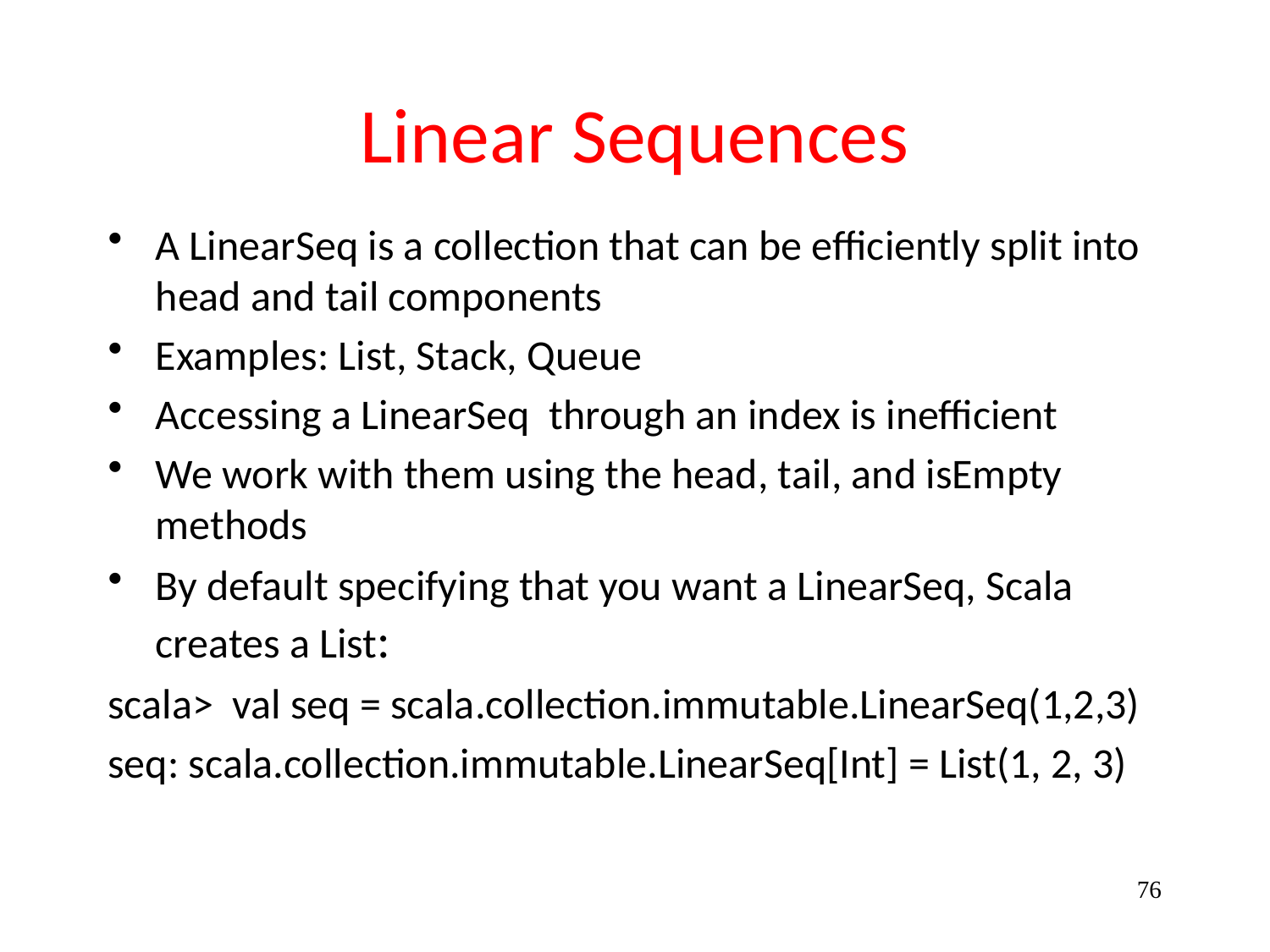

# Linear Sequences
A LinearSeq is a collection that can be efficiently split into head and tail components
Examples: List, Stack, Queue
Accessing a LinearSeq  through an index is inefficient
We work with them using the head, tail, and isEmpty methods
By default specifying that you want a LinearSeq, Scala creates a List:
scala>  val seq = scala.collection.immutable.LinearSeq(1,2,3)
seq: scala.collection.immutable.LinearSeq[Int] = List(1, 2, 3)
76